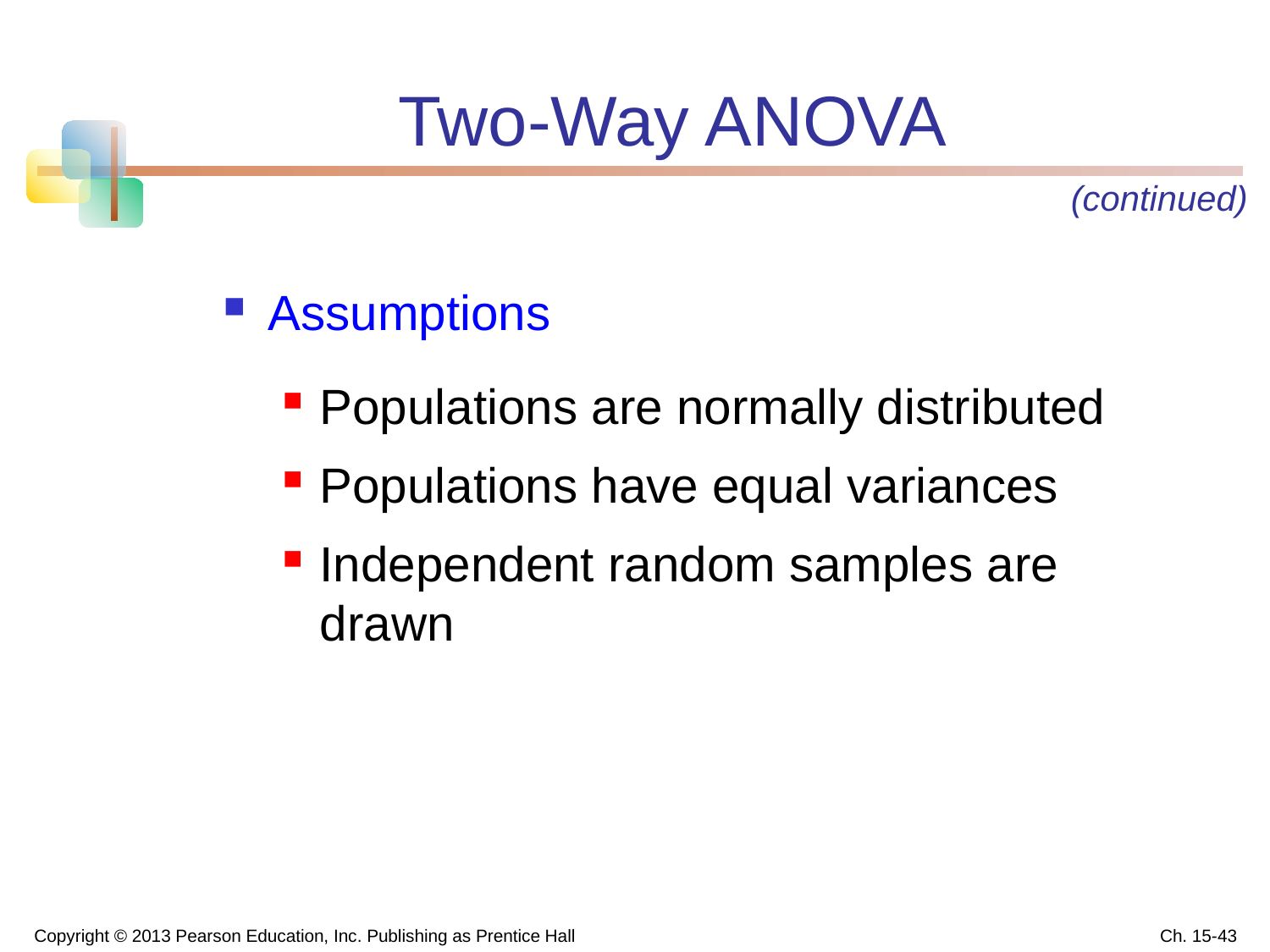

# Two-Way ANOVA
(continued)
Assumptions

Populations are normally distributed
Populations have equal variances
Independent random samples are drawn
Copyright © 2013 Pearson Education, Inc. Publishing as Prentice Hall
Ch. 15-43